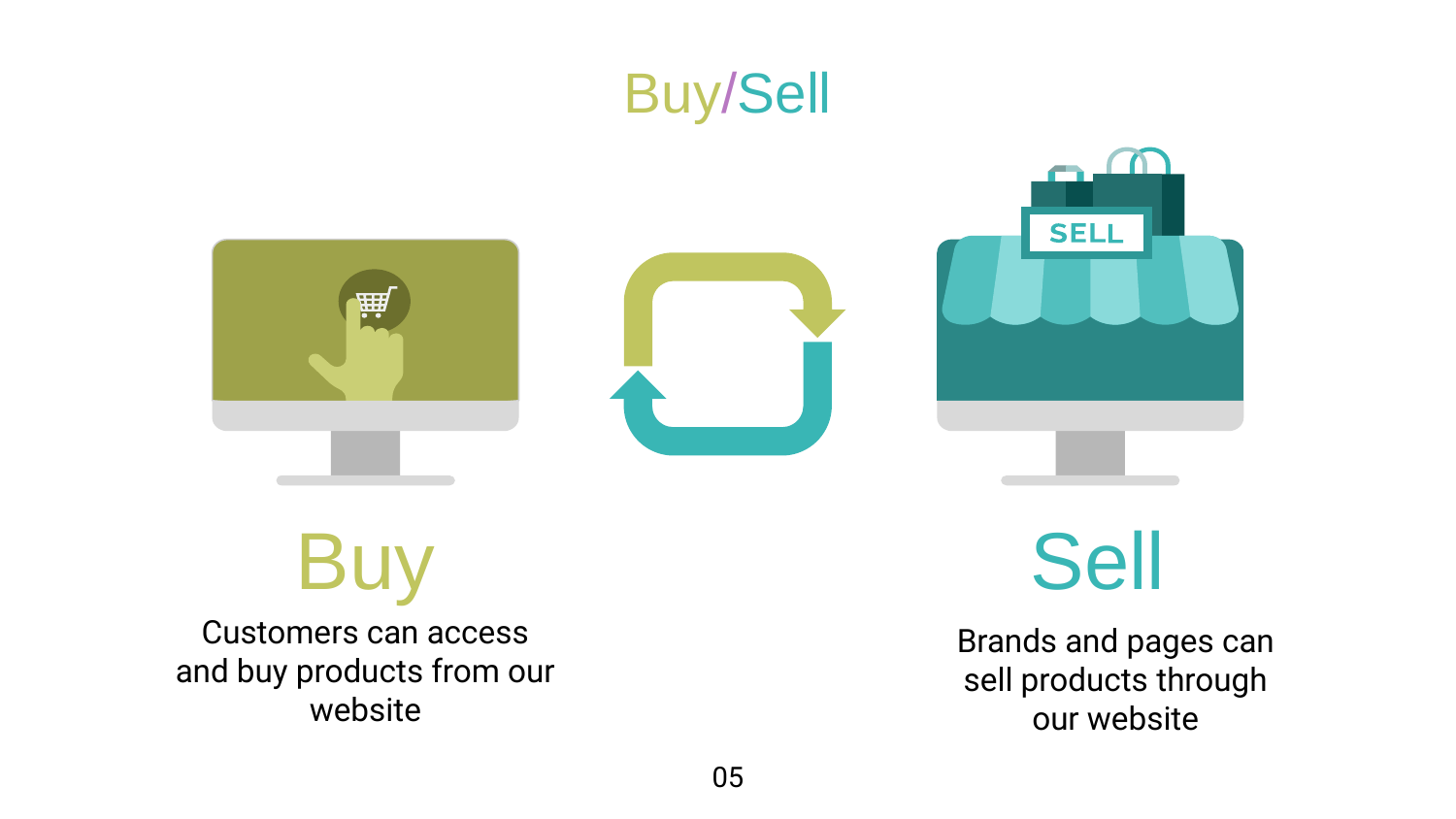

# Buy/Sell

Buy
Sell
Brands and pages can sell products through our website
Customers can access and buy products from our website
05